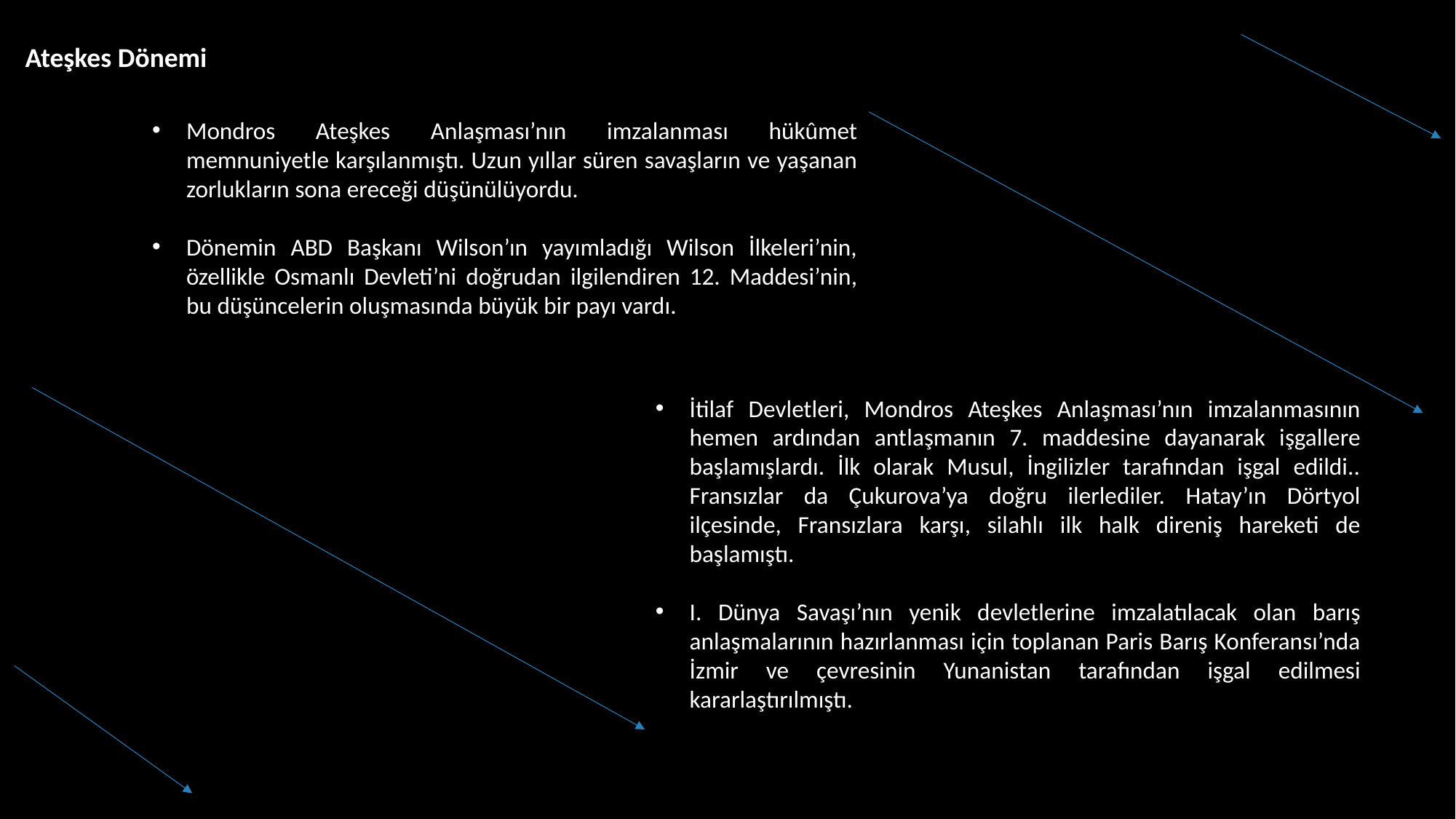

Ateşkes Dönemi
Mondros Ateşkes Anlaşması’nın imzalanması hükûmet memnuniyetle karşılanmıştı. Uzun yıllar süren savaşların ve yaşanan zorlukların sona ereceği düşünülüyordu.

Dönemin ABD Başkanı Wilson’ın yayımladığı Wilson İlkeleri’nin, özellikle Osmanlı Devleti’ni doğrudan ilgilendiren 12. Maddesi’nin, bu düşüncelerin oluşmasında büyük bir payı vardı.
İtilaf Devletleri, Mondros Ateşkes Anlaşması’nın imzalanmasının hemen ardından antlaşmanın 7. maddesine dayanarak işgallere başlamışlardı. İlk olarak Musul, İngilizler tarafından işgal edildi.. Fransızlar da Çukurova’ya doğru ilerlediler. Hatay’ın Dörtyol ilçesinde, Fransızlara karşı, silahlı ilk halk direniş hareketi de başlamıştı.

I. Dünya Savaşı’nın yenik devletlerine imzalatılacak olan barış anlaşmalarının hazırlanması için toplanan Paris Barış Konferansı’nda İzmir ve çevresinin Yunanistan tarafından işgal edilmesi kararlaştırılmıştı.